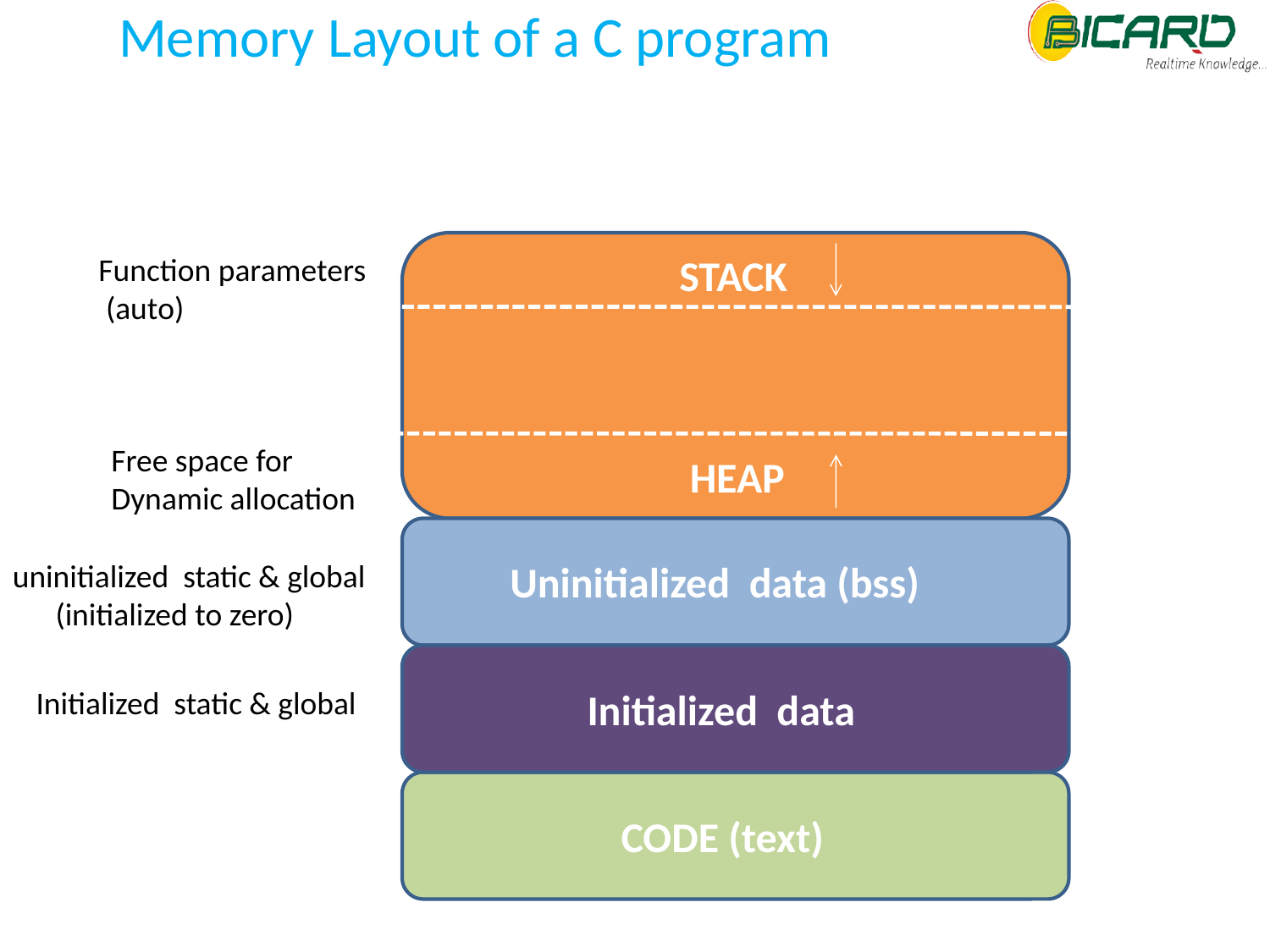

Memory Layout of a C program
         command-line arguments &   	environment variables

Function parameters
 (auto)
STACK
Free space for
Dynamic allocation
HEAP

Uninitialized  data (bss)
uninitialized  static & global
      (initialized to zero)

Initialized  static & global
       Initialized  data

     CODE (text)